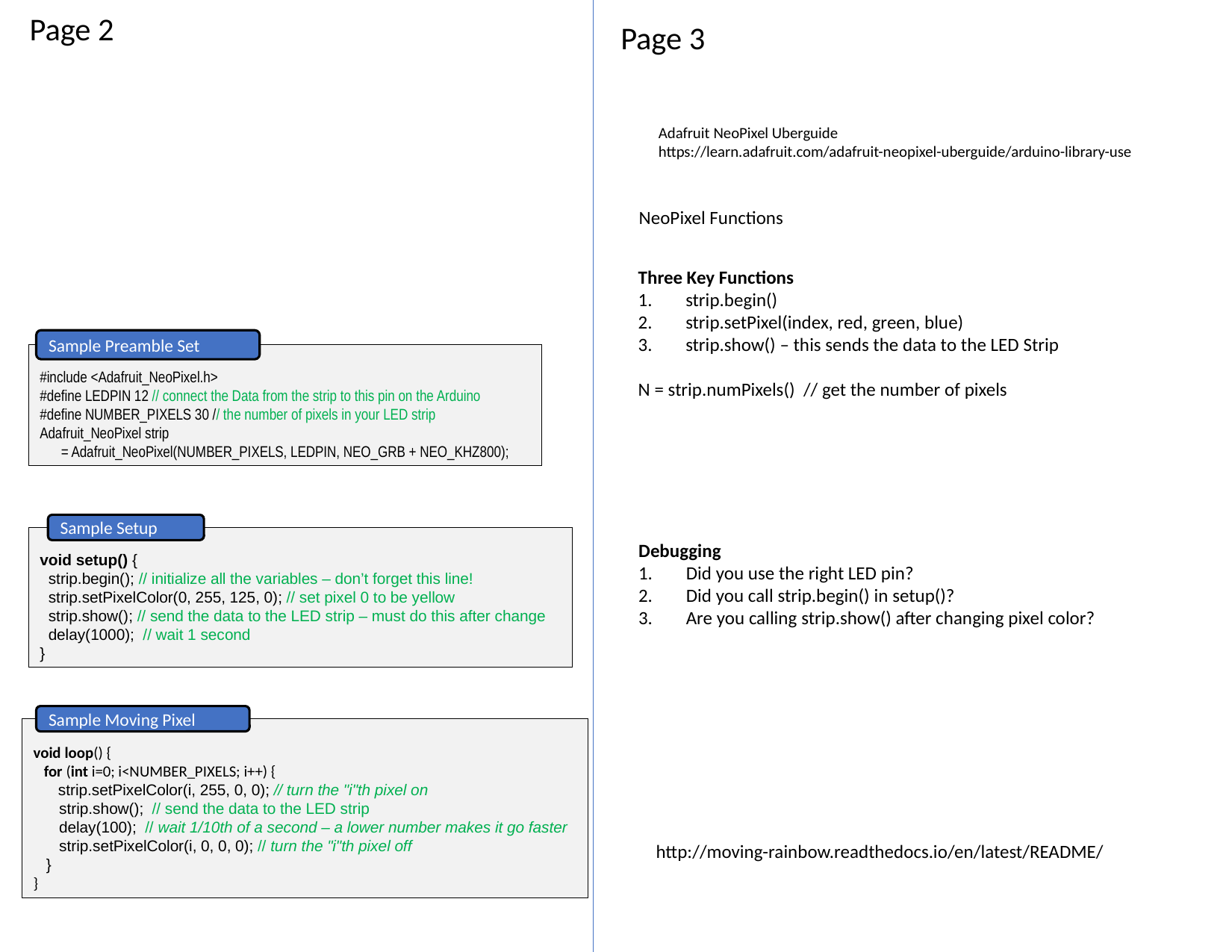

Page 2
Page 3
Adafruit NeoPixel Uberguide
https://learn.adafruit.com/adafruit-neopixel-uberguide/arduino-library-use
NeoPixel Functions
Three Key Functions
strip.begin()
strip.setPixel(index, red, green, blue)
strip.show() – this sends the data to the LED Strip

N = strip.numPixels()  // get the number of pixels
Sample Preamble Set

#include <Adafruit_NeoPixel.h>
#define LEDPIN 12 // connect the Data from the strip to this pin on the Arduino
#define NUMBER_PIXELS 30 // the number of pixels in your LED strip
Adafruit_NeoPixel strip
      = Adafruit_NeoPixel(NUMBER_PIXELS, LEDPIN, NEO_GRB + NEO_KHZ800);
Sample Setup

void setup() {
  strip.begin(); // initialize all the variables – don’t forget this line!
  strip.setPixelColor(0, 255, 125, 0); // set pixel 0 to be yellow
  strip.show(); // send the data to the LED strip – must do this after change
  delay(1000);  // wait 1 second
}
Debugging
Did you use the right LED pin?
Did you call strip.begin() in setup()?
Are you calling strip.show() after changing pixel color?

Sample Moving Pixel

void loop() {
   for (int i=0; i<NUMBER_PIXELS; i++) {
       strip.setPixelColor(i, 255, 0, 0); // turn the "i"th pixel on
      strip.show();  // send the data to the LED strip
      delay(100);  // wait 1/10th of a second – a lower number makes it go faster
      strip.setPixelColor(i, 0, 0, 0); // turn the "i"th pixel off
   }
}
http://moving-rainbow.readthedocs.io/en/latest/README/